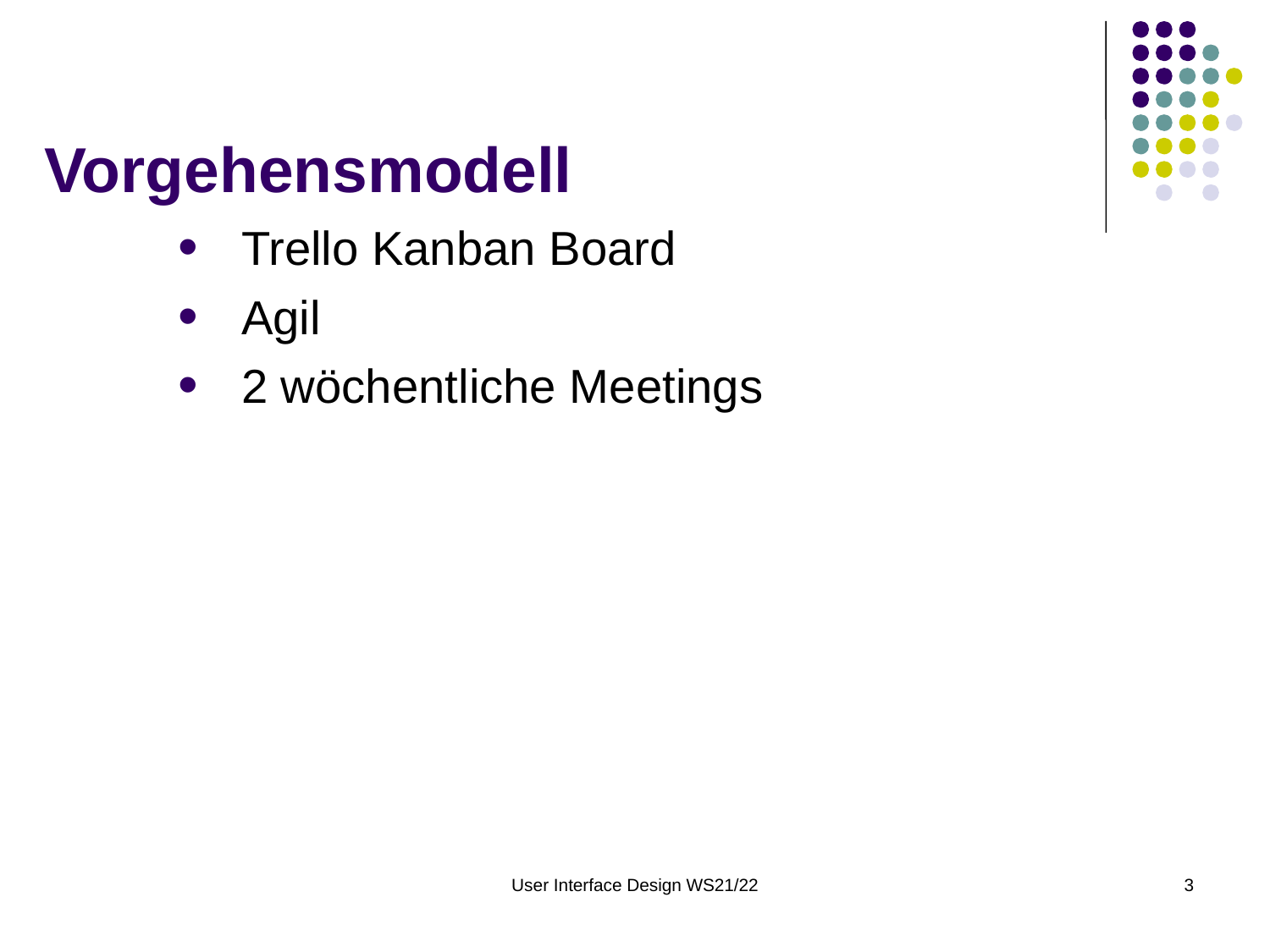

# Vorgehensmodell
Trello Kanban Board
Agil
2 wöchentliche Meetings

User Interface Design WS21/22
3